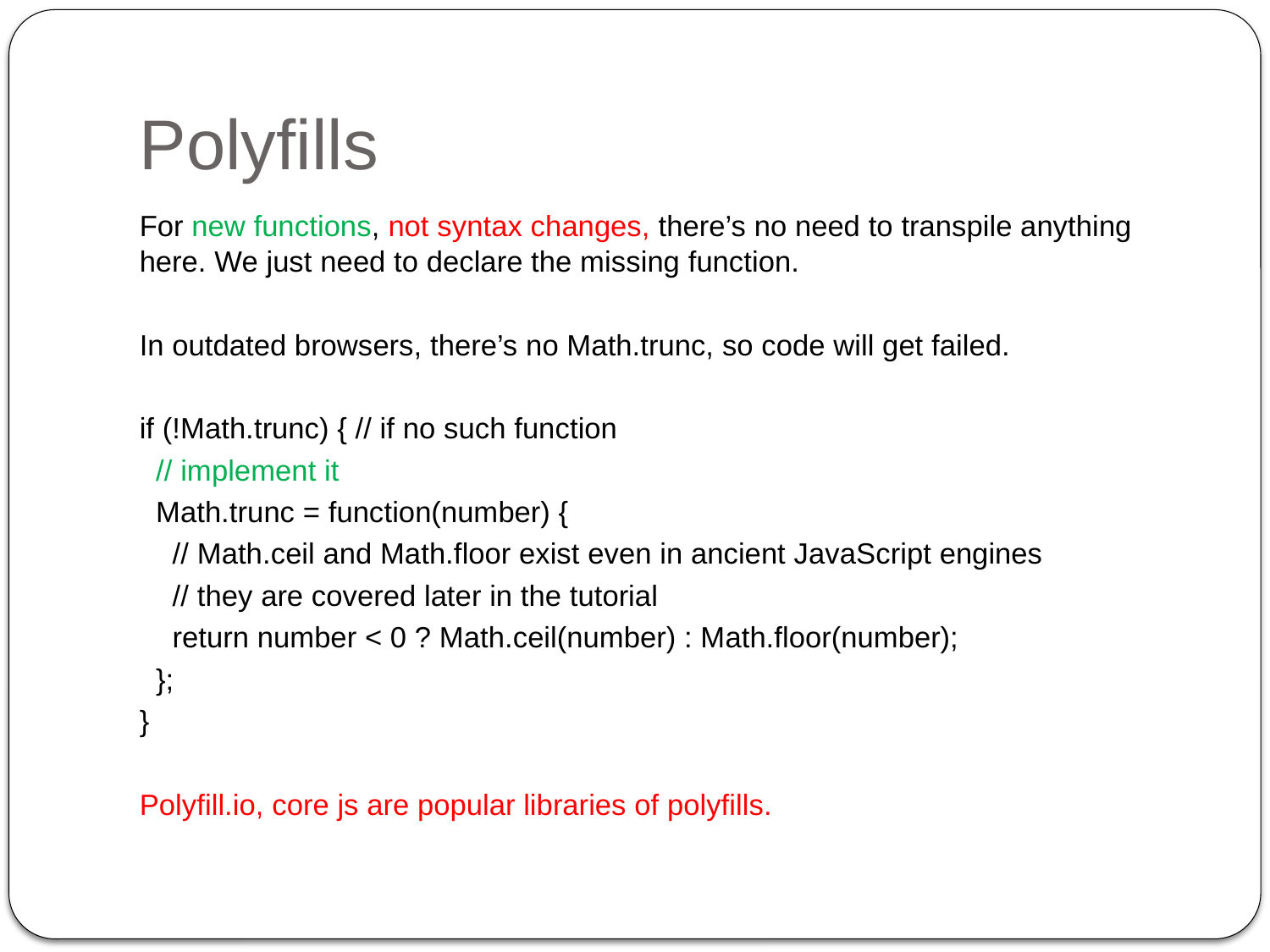

# Polyfills
For new functions, not syntax changes, there’s no need to transpile anything here. We just need to declare the missing function.

In outdated browsers, there’s no Math.trunc, so code will get failed.

if (!Math.trunc) { // if no such function
  // implement it
  Math.trunc = function(number) {
    // Math.ceil and Math.floor exist even in ancient JavaScript engines
    // they are covered later in the tutorial
    return number < 0 ? Math.ceil(number) : Math.floor(number);
  };
}

Polyfill.io, core js are popular libraries of polyfills.